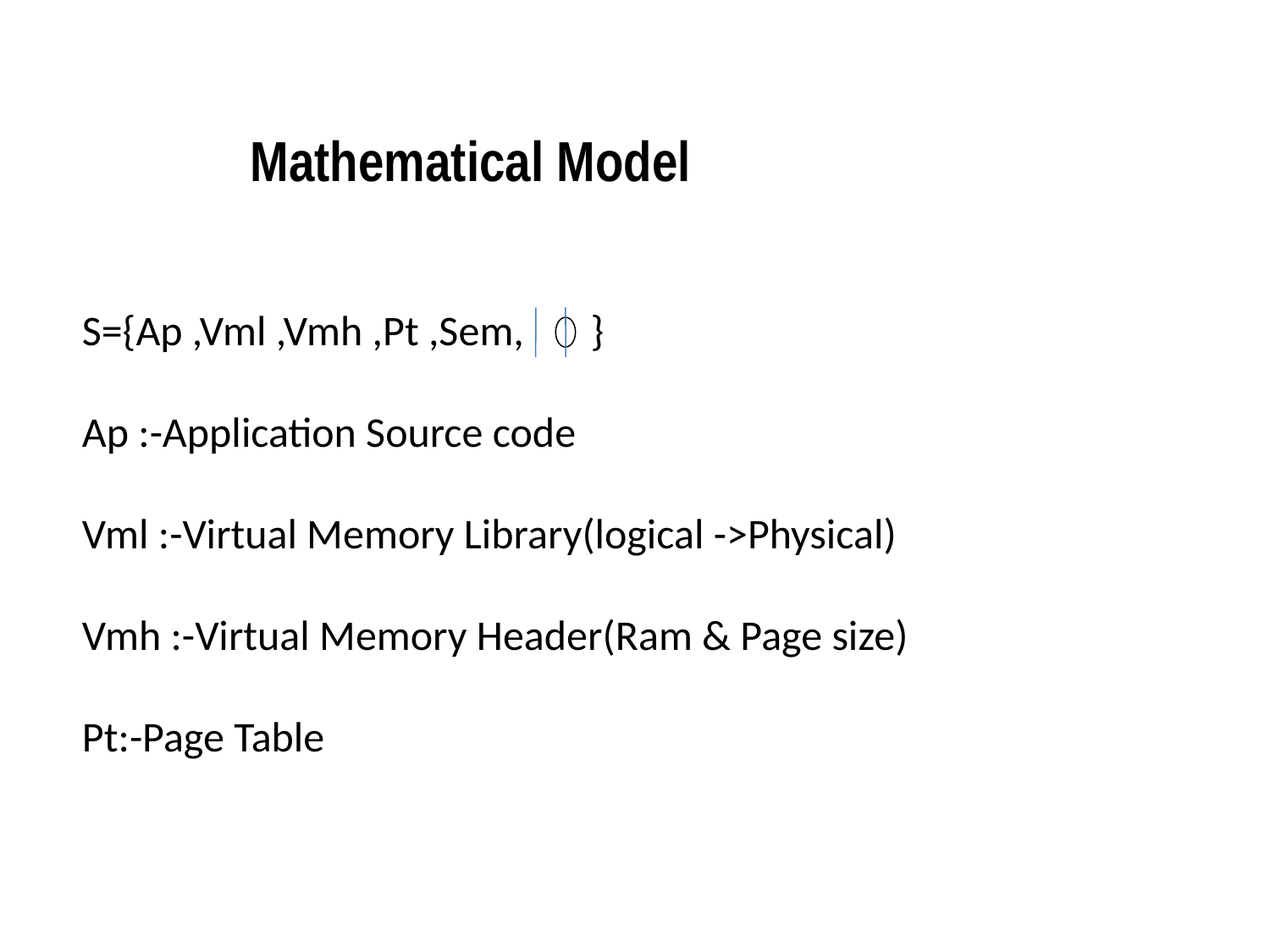

Mathematical Model
S={Ap ,Vml ,Vmh ,Pt ,Sem,       }

Ap :-Application Source code

Vml :-Virtual Memory Library(logical ->Physical)

Vmh :-Virtual Memory Header(Ram & Page size)

Pt:-Page Table